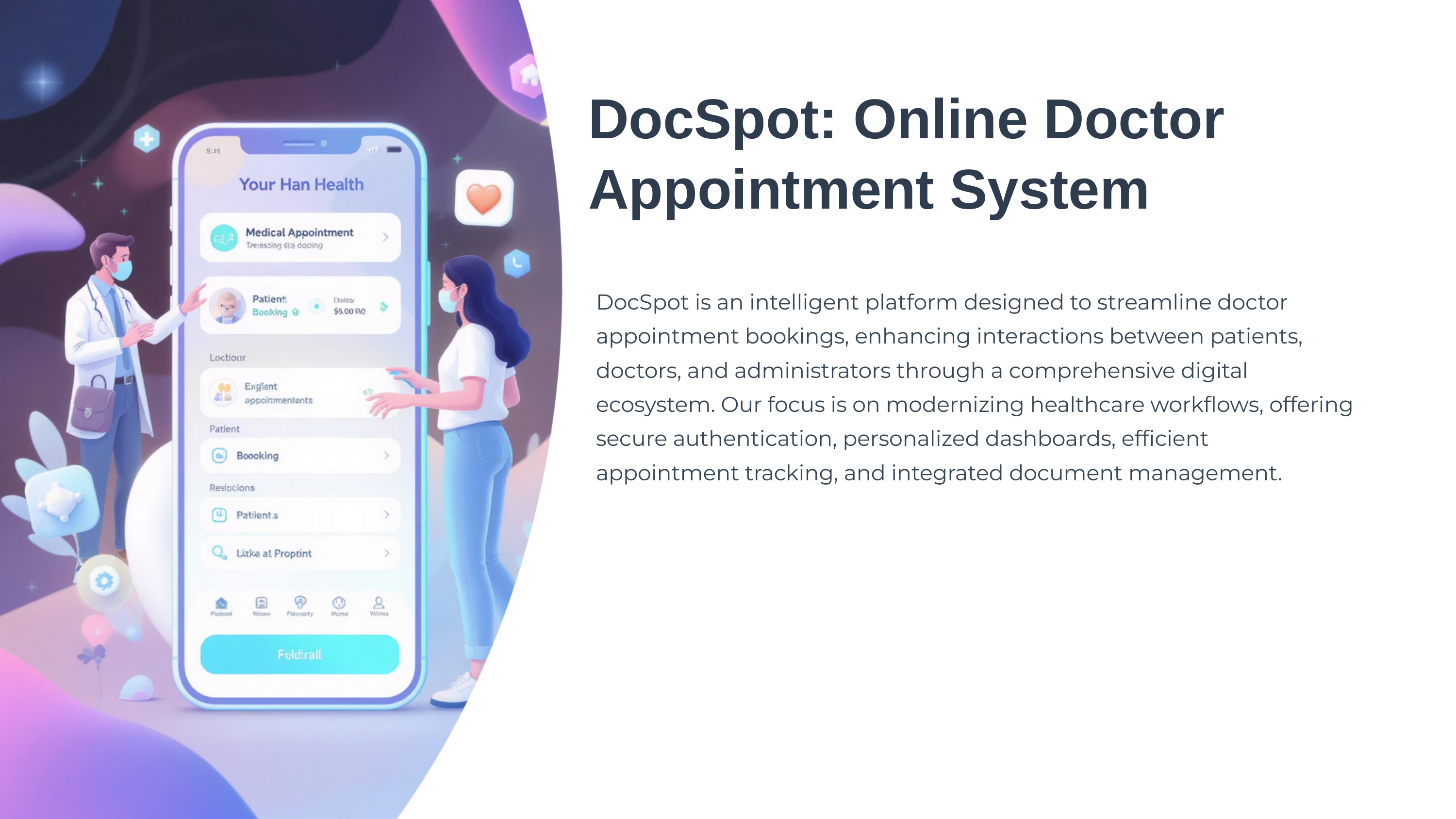

DocSpot: Online Doctor Appointment System
DocSpot is an intelligent platform designed to streamline doctor appointment bookings, enhancing interactions between patients, doctors, and administrators through a comprehensive digital ecosystem. Our focus is on modernizing healthcare workflows, offering secure authentication, personalized dashboards, efficient appointment tracking, and integrated document management.